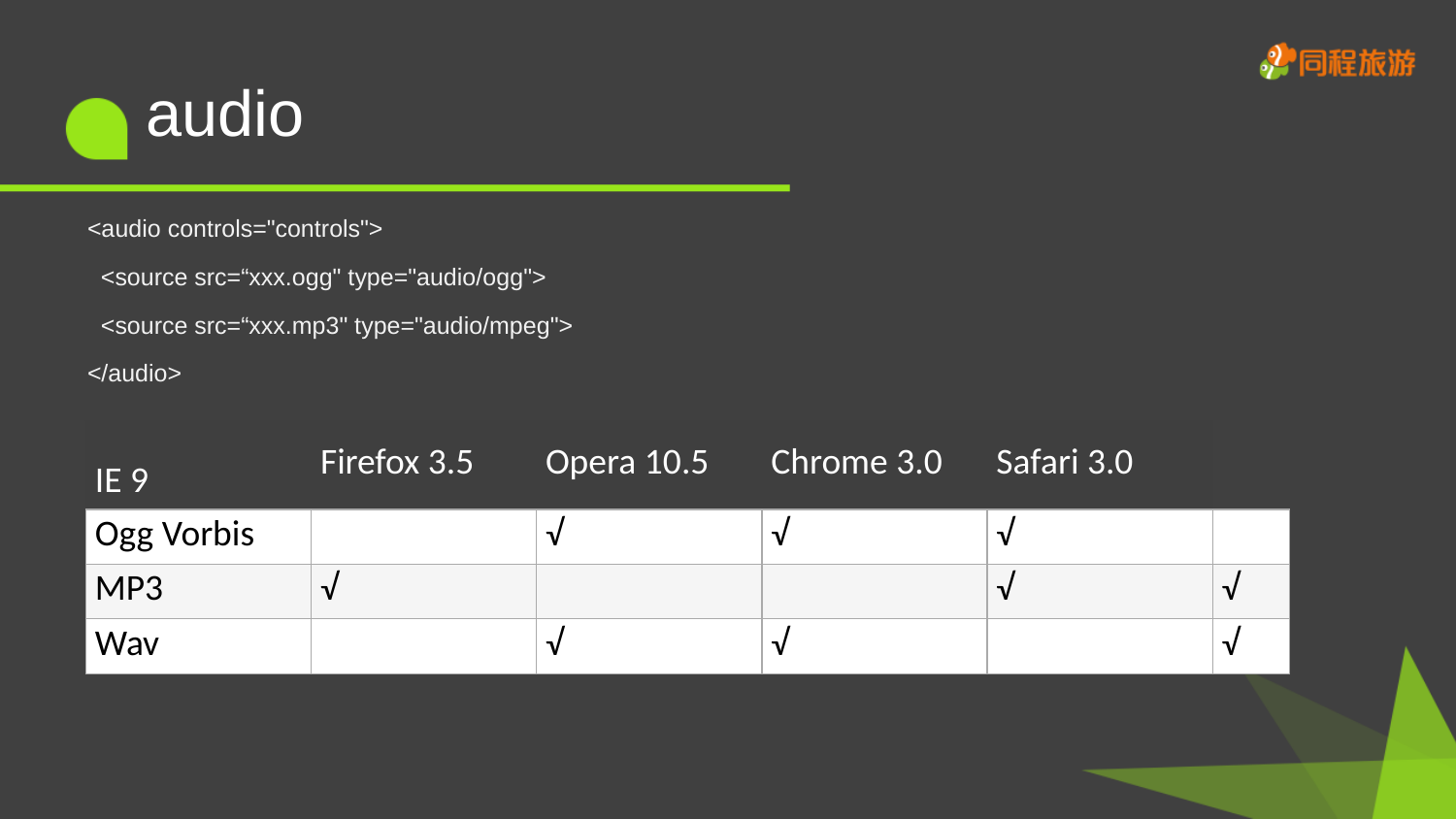

# audio
<audio controls="controls">
  <source src=“xxx.ogg" type="audio/ogg">
  <source src=“xxx.mp3" type="audio/mpeg">
</audio>
| IE 9 | Firefox 3.5 | Opera 10.5 | Chrome 3.0 | Safari 3.0 |  |
| --- | --- | --- | --- | --- | --- |
| Ogg Vorbis |  | √ | √ | √ |  |
| MP3 | √ |  |  | √ | √ |
| Wav |  | √ | √ |  | √ |